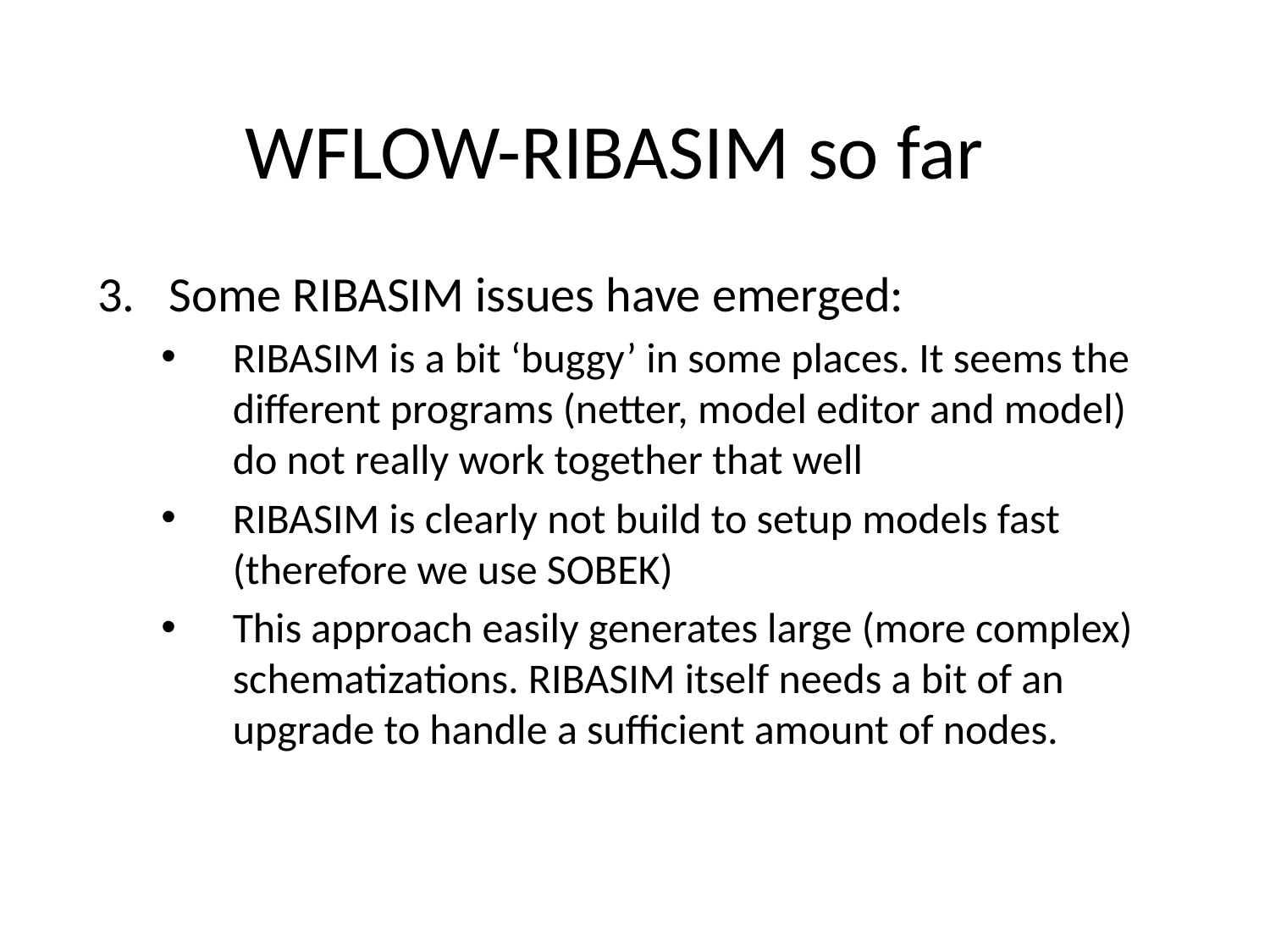

# WFLOW-RIBASIM so far
Some RIBASIM issues have emerged:
RIBASIM is a bit ‘buggy’ in some places. It seems the different programs (netter, model editor and model) do not really work together that well
RIBASIM is clearly not build to setup models fast (therefore we use SOBEK)
This approach easily generates large (more complex) schematizations. RIBASIM itself needs a bit of an upgrade to handle a sufficient amount of nodes.